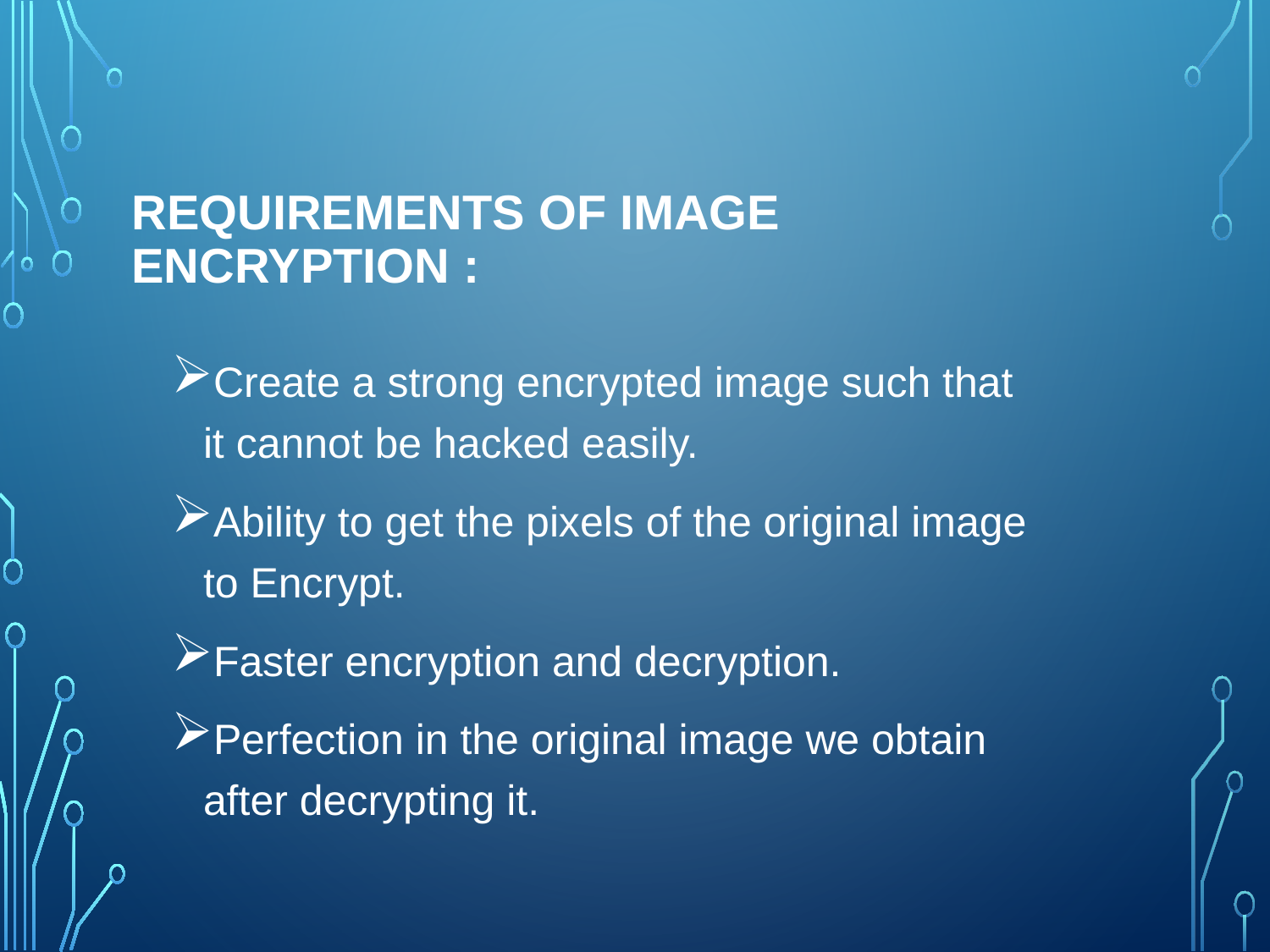

# requirements OF IMAGE ENCRYPTION :
Create a strong encrypted image such that it cannot be hacked easily.
Ability to get the pixels of the original image to Encrypt.
Faster encryption and decryption.
Perfection in the original image we obtain after decrypting it.